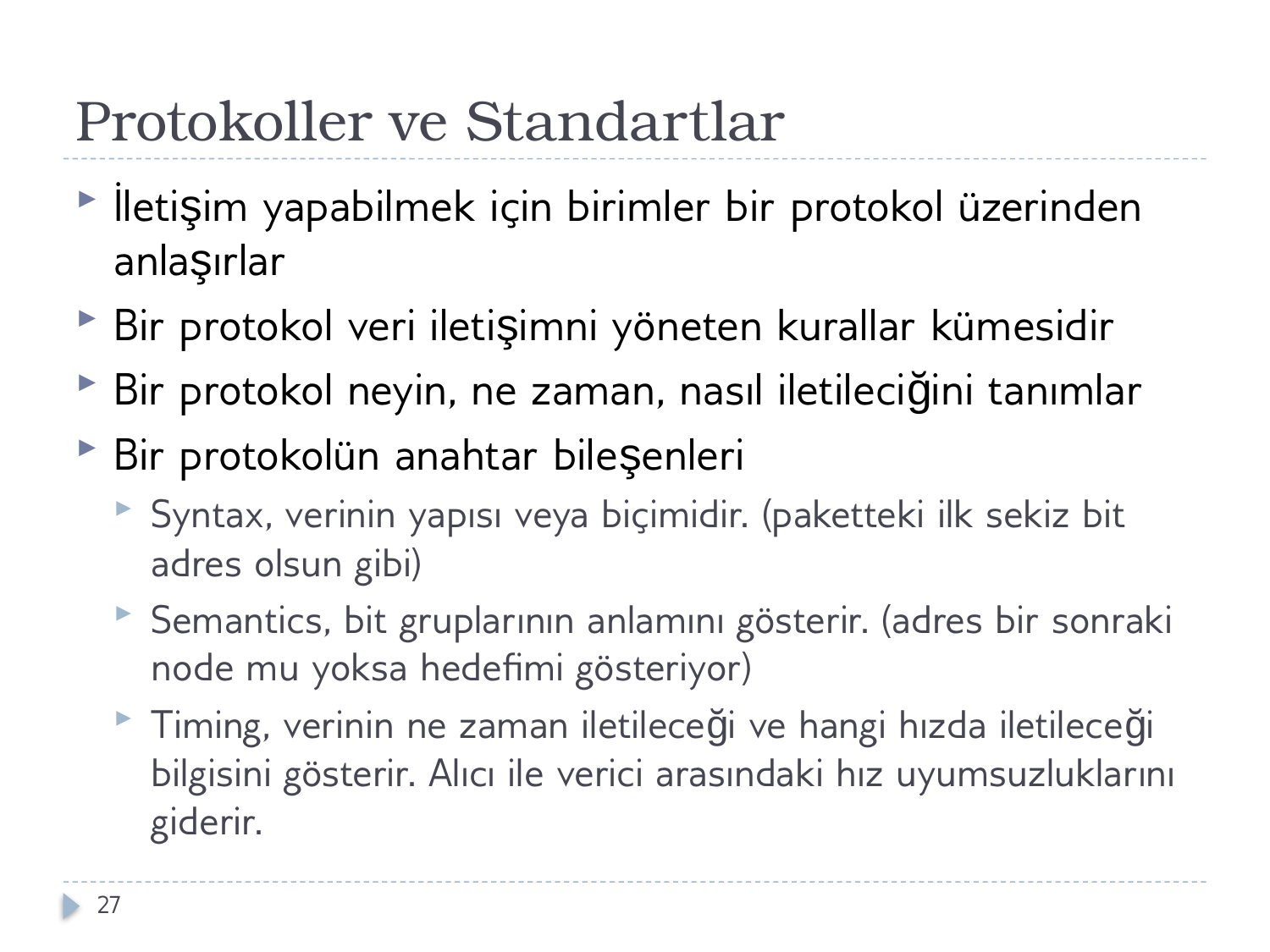

# Protokoller ve Standartlar
İletişim yapabilmek için birimler bir protokol üzerinden anlaşırlar
Bir protokol veri iletişimni yöneten kurallar kümesidir
Bir protokol neyin, ne zaman, nasıl iletileciğini tanımlar
Bir protokolün anahtar bileşenleri
Syntax, verinin yapısı veya biçimidir. (paketteki ilk sekiz bit adres olsun gibi)
Semantics, bit gruplarının anlamını gösterir. (adres bir sonraki node mu yoksa hedefimi gösteriyor)
Timing, verinin ne zaman iletileceği ve hangi hızda iletileceği bilgisini gösterir. Alıcı ile verici arasındaki hız uyumsuzluklarını giderir.
27